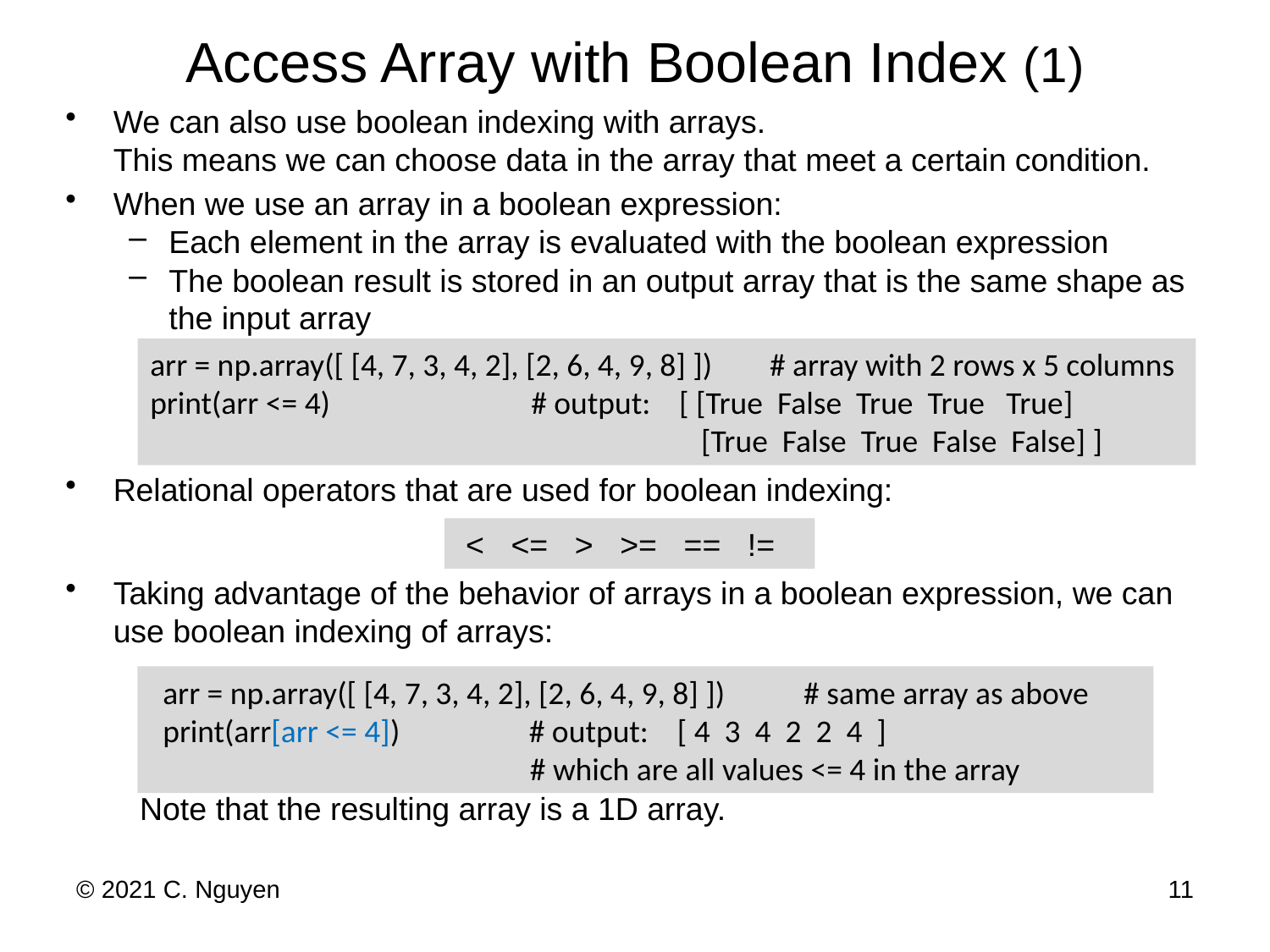

# Access Array with Boolean Index (1)
We can also use boolean indexing with arrays.
This means we can choose data in the array that meet a certain condition.
When we use an array in a boolean expression:
Each element in the array is evaluated with the boolean expression
The boolean result is stored in an output array that is the same shape as the input array

Relational operators that are used for boolean indexing:

Taking advantage of the behavior of arrays in a boolean expression, we can use boolean indexing of arrays:

	   Note that the resulting array is a 1D array.

arr = np.array([ [4, 7, 3, 4, 2], [2, 6, 4, 9, 8] ])        # array with 2 rows x 5 columns
print(arr <= 4)             	# output:    [ [True  False  True  True   True]
                                                            	      [True  False  True  False  False] ]
 <   <=   >   >=   ==   !=
arr = np.array([ [4, 7, 3, 4, 2], [2, 6, 4, 9, 8] ])           # same array as above
print(arr[arr <= 4])                  # output:    [ 4  3  4  2  2  4  ]
                                                   # which are all values <= 4 in the array
© 2021 C. Nguyen
11